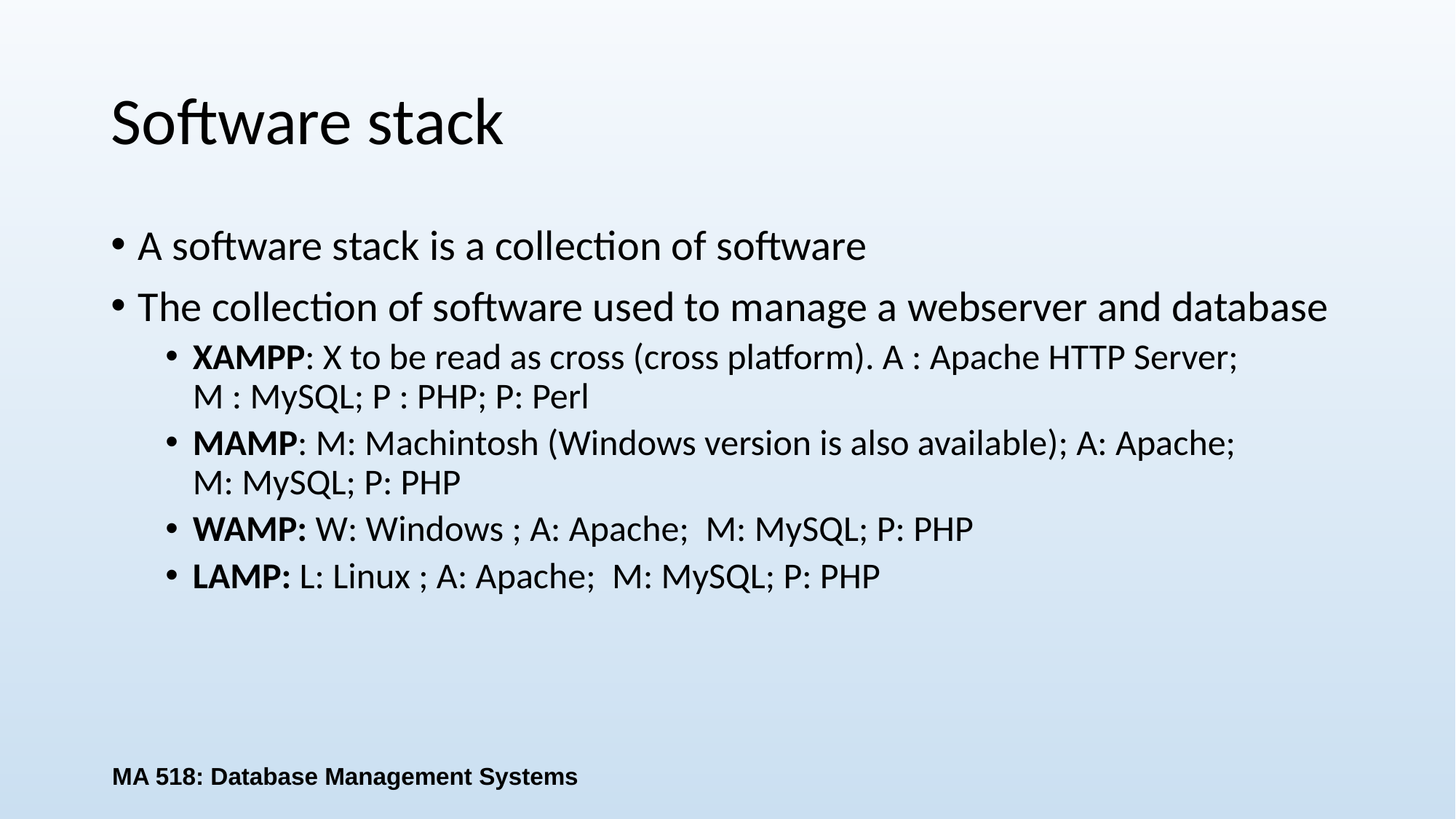

# Software stack
A software stack is a collection of software
The collection of software used to manage a webserver and database
XAMPP: X to be read as cross (cross platform). A : Apache HTTP Server;          M : MySQL; P : PHP; P: Perl
MAMP: M: Machintosh (Windows version is also available); A: Apache;          M: MySQL; P: PHP
WAMP: W: Windows ; A: Apache;  M: MySQL; P: PHP
LAMP: L: Linux ; A: Apache;  M: MySQL; P: PHP

MA 518: Database Management Systems